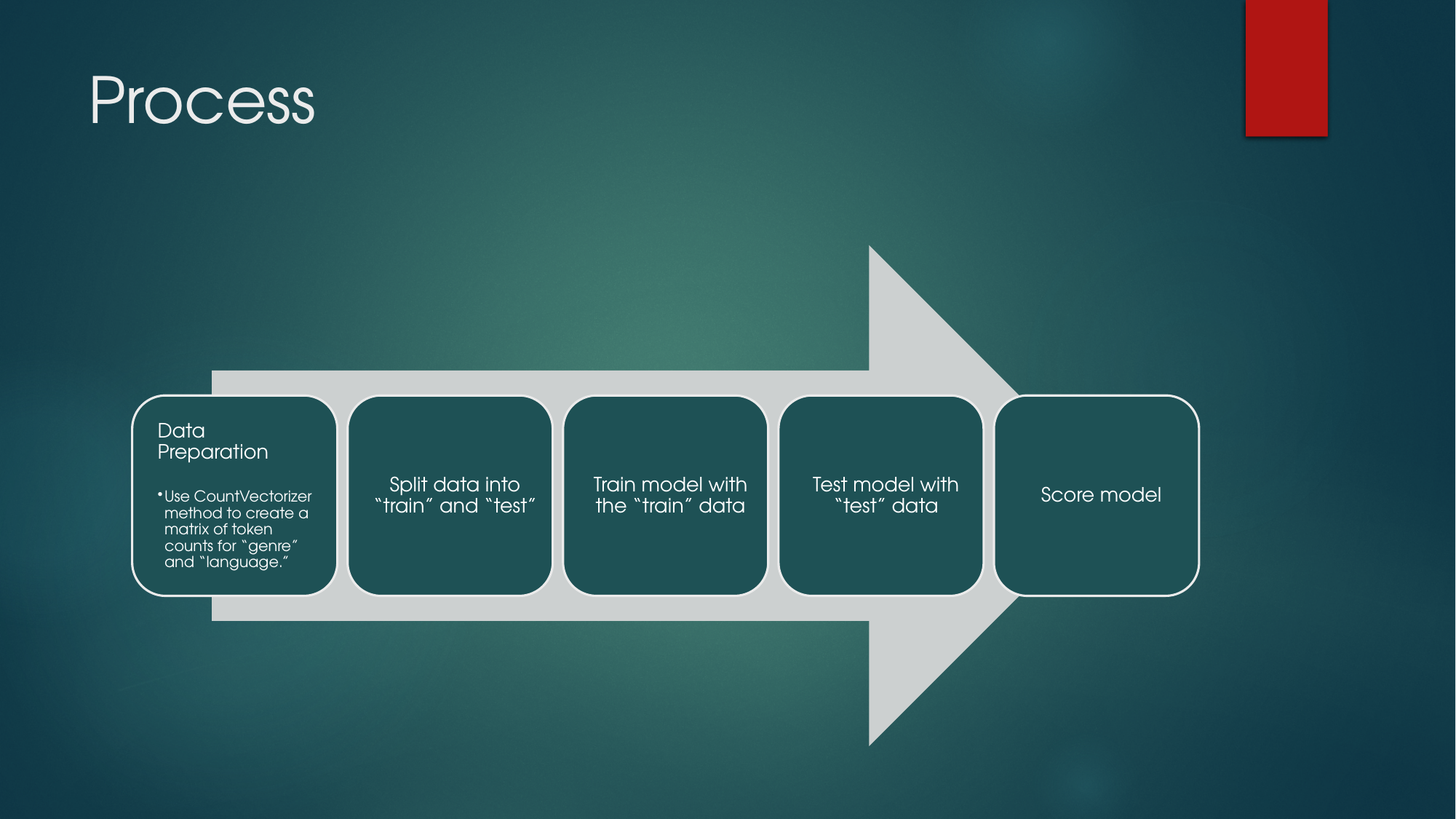

# Process
Data Preparation

Use CountVectorizer method to create a matrix of token counts for “genre” and “language.”
Split data into “train” and “test”
Train model with the “train” data
Test model with “test” data
Score model